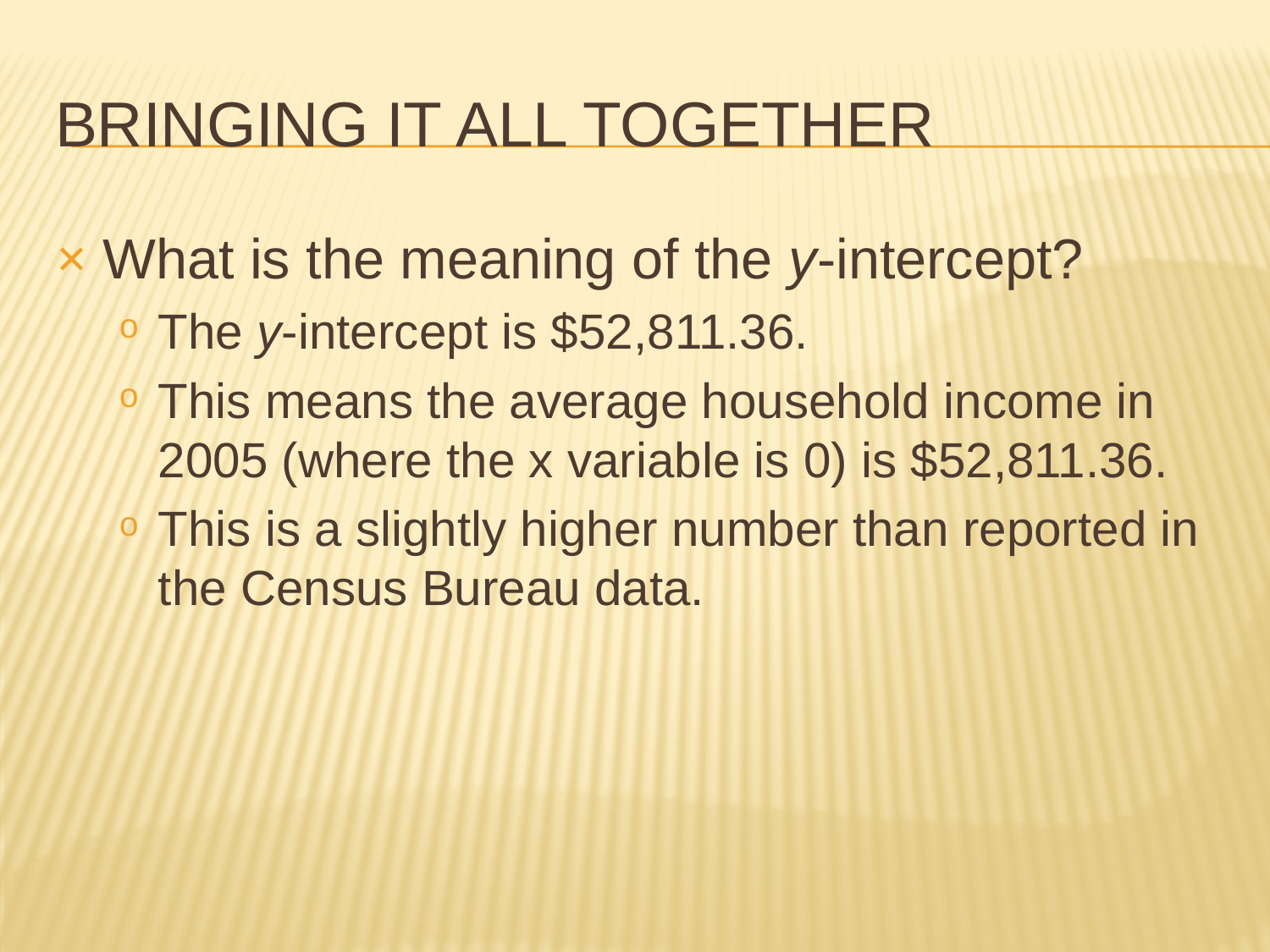

# BRINGING IT ALL TOGETHER
What is the meaning of the y-intercept?
The y-intercept is $52,811.36.
This means the average household income in 2005 (where the x variable is 0) is $52,811.36.
This is a slightly higher number than reported in the Census Bureau data.